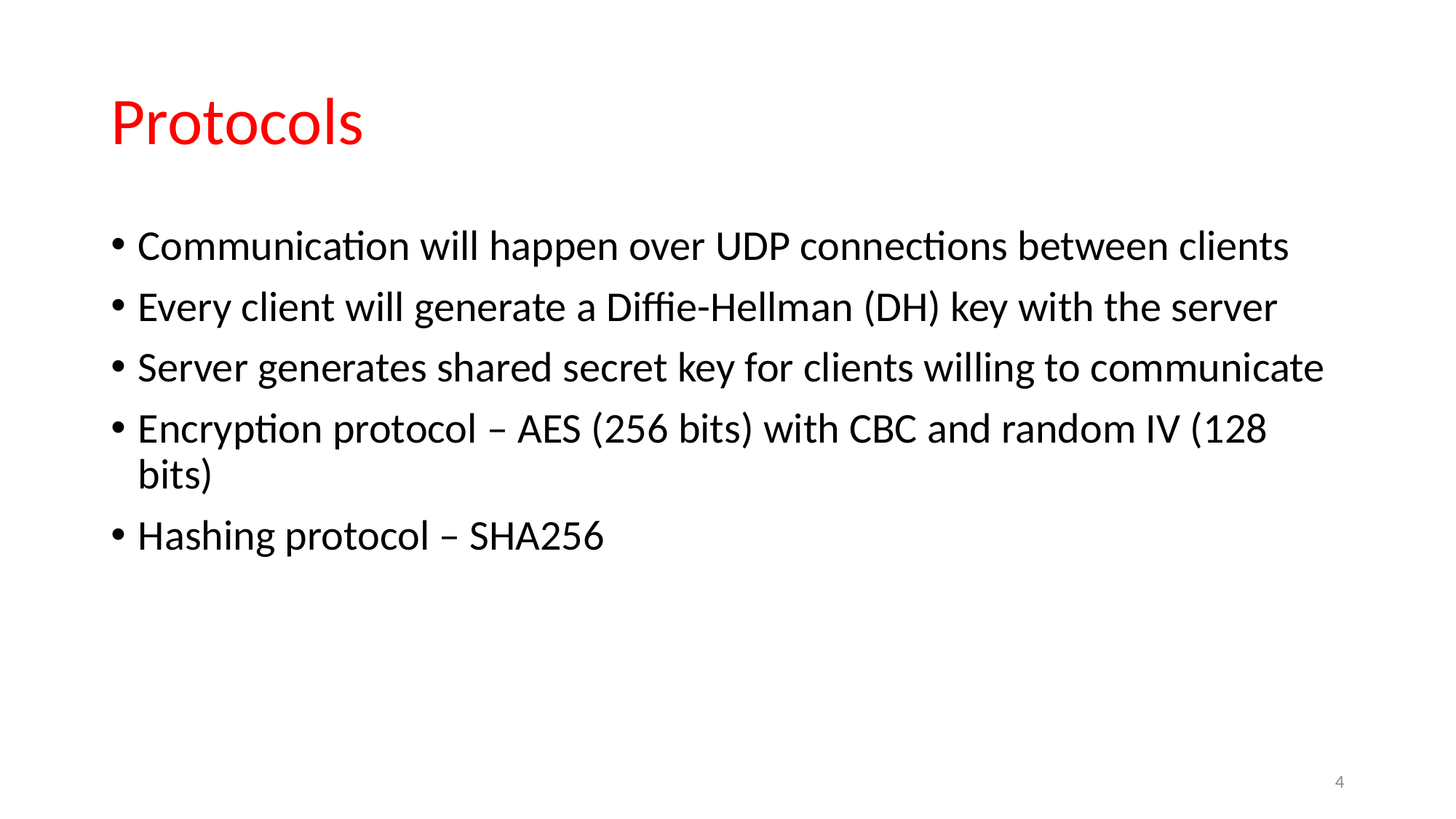

# Protocols
Communication will happen over UDP connections between clients
Every client will generate a Diffie-Hellman (DH) key with the server
Server generates shared secret key for clients willing to communicate
Encryption protocol – AES (256 bits) with CBC and random IV (128 bits)
Hashing protocol – SHA256
4